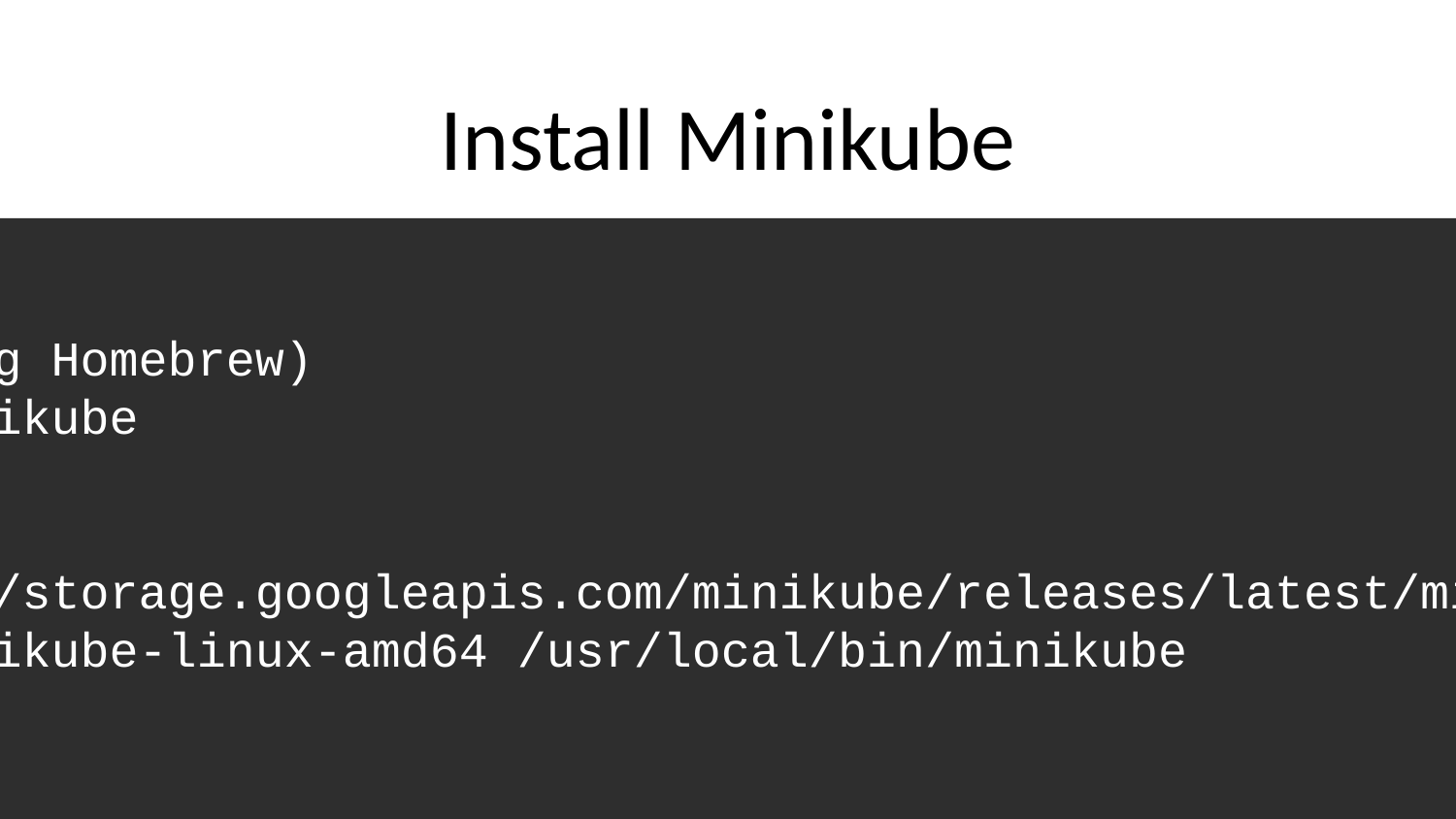

# Install Minikube

```bash
# On macOS (using Homebrew)
brew install minikube
# On Ubuntu
curl -LO https://storage.googleapis.com/minikube/releases/latest/minikube-linux-amd64
sudo install minikube-linux-amd64 /usr/local/bin/minikube
```